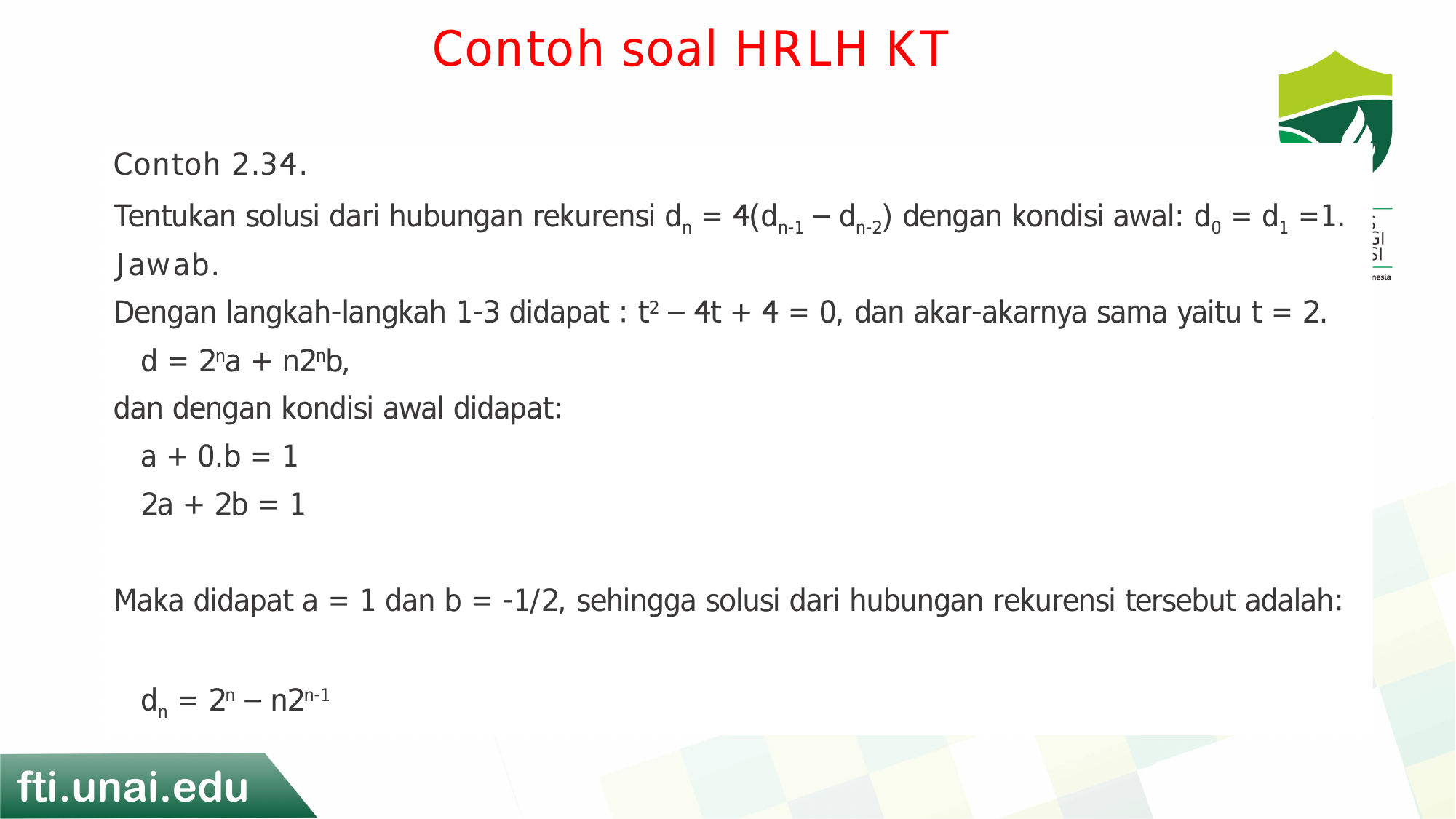

# Contoh soal HRLH KT
Contoh 2.34.
Tentukan solusi dari hubungan rekurensi dn = 4(dn-1 – dn-2) dengan kondisi awal: d0 = d1 =1.
Jawab.
Dengan langkah-langkah 1-3 didapat : t2 – 4t + 4 = 0, dan akar-akarnya sama yaitu t = 2.
	d = 2na + n2nb,
dan dengan kondisi awal didapat:
	a + 0.b = 1
	2a + 2b = 1

Maka didapat a = 1 dan b = -1/2, sehingga solusi dari hubungan rekurensi tersebut adalah:

	dn = 2n – n2n-1